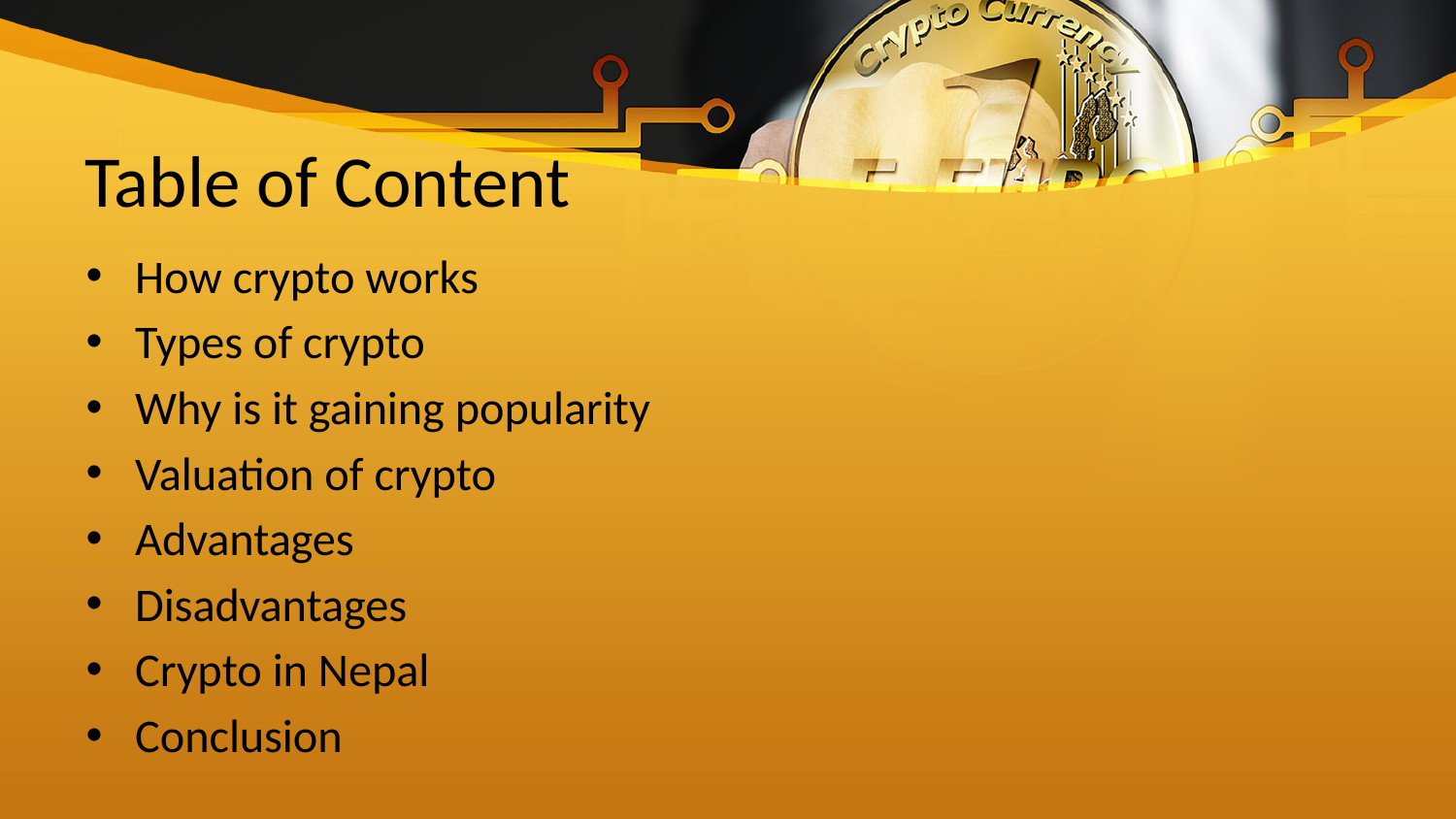

# Table of Content
How crypto works
Types of crypto
Why is it gaining popularity
Valuation of crypto
Advantages
Disadvantages
Crypto in Nepal
Conclusion